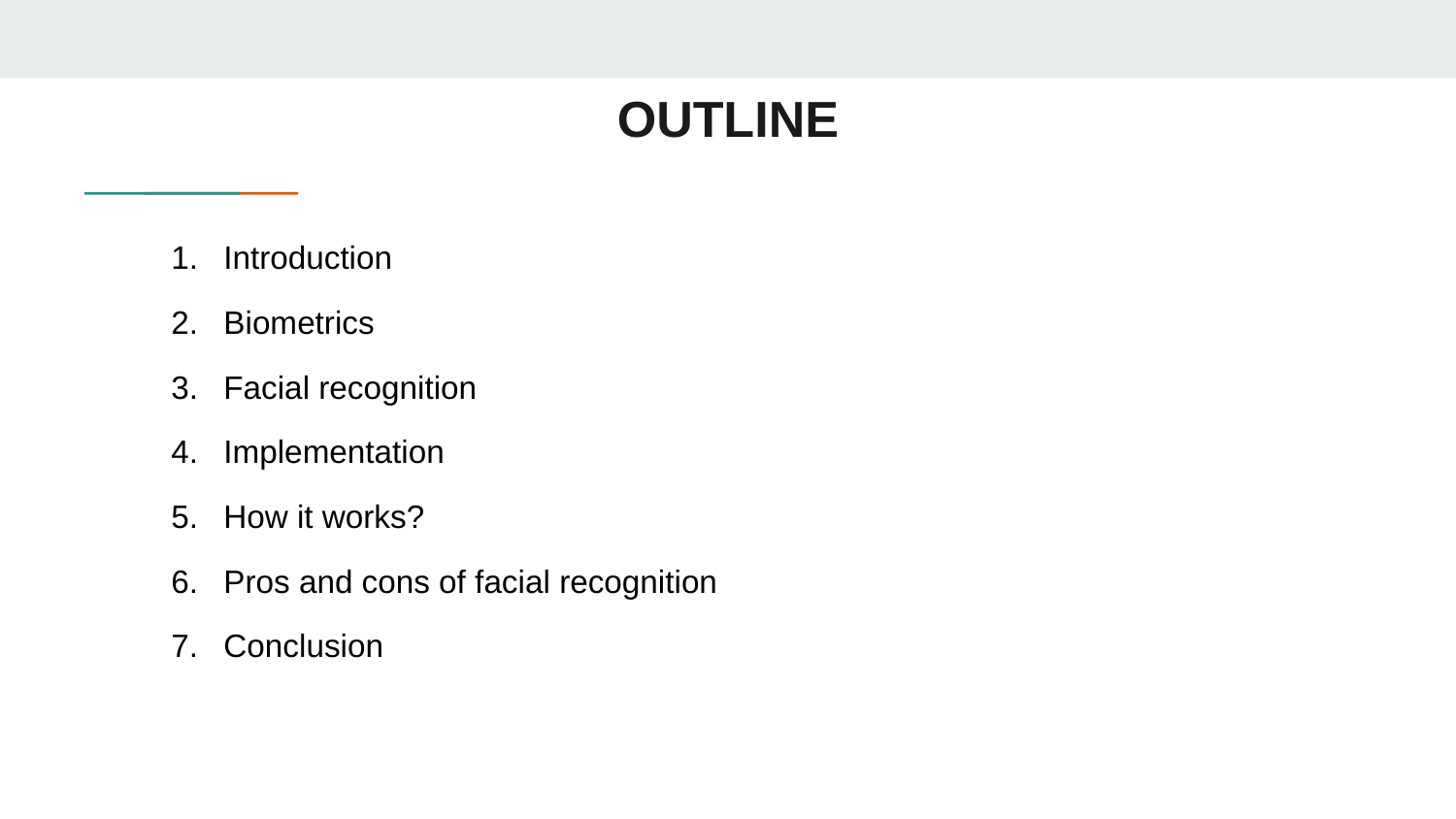

# OUTLINE
Introduction
Biometrics
Facial recognition
Implementation
How it works?
Pros and cons of facial recognition
Conclusion